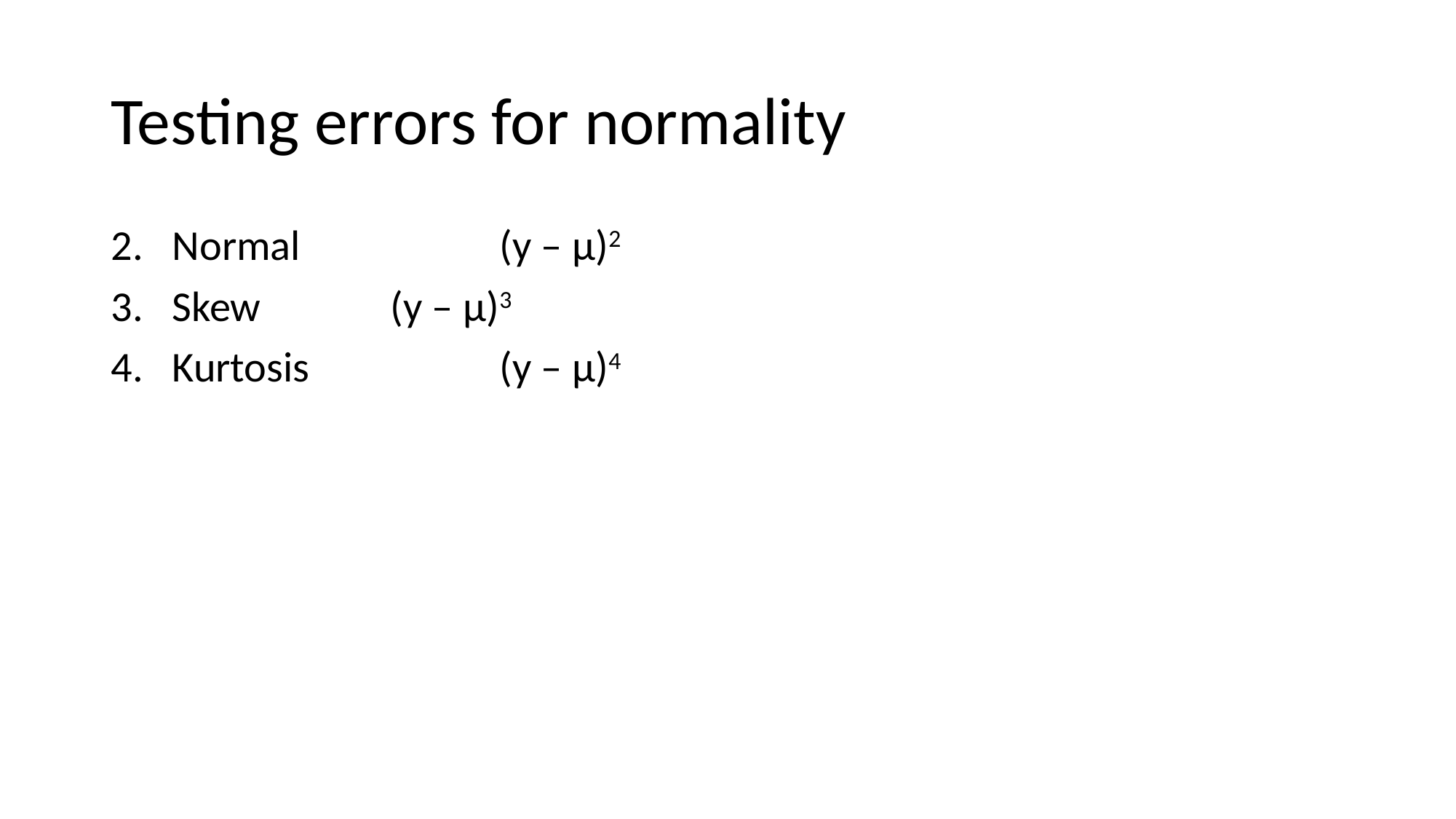

# Testing errors for normality
Normal		(y – μ)2
Skew		(y – μ)3
Kurtosis 		(y – μ)4